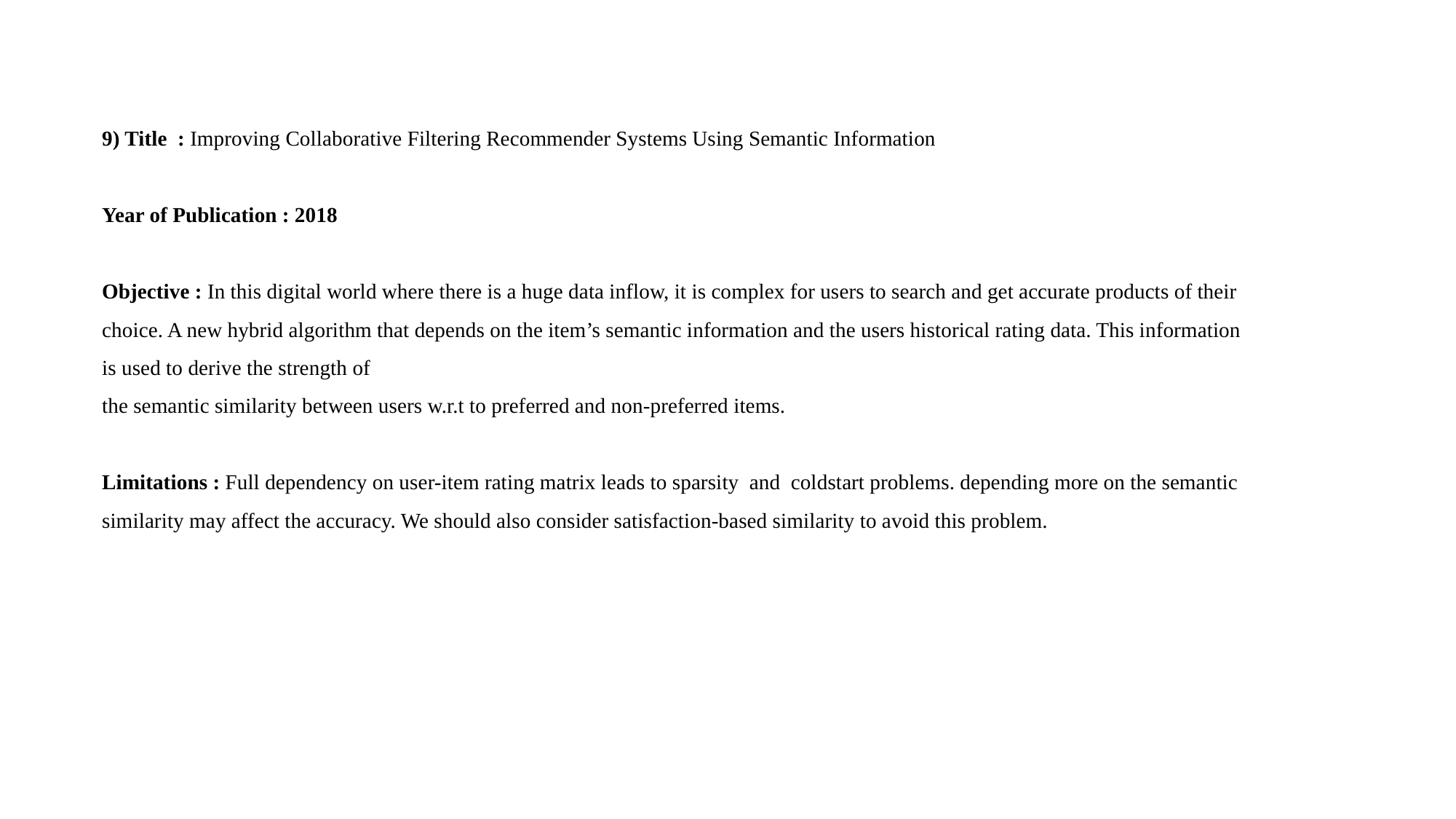

9) Title  : Improving Collaborative Filtering Recommender Systems Using Semantic Information

Year of Publication : 2018

Objective : In this digital world where there is a huge data inflow, it is complex for users to search and get accurate products of their choice. A new hybrid algorithm that depends on the item’s semantic information and the users historical rating data. This information is used to derive the strength of
the semantic similarity between users w.r.t to preferred and non-preferred items.

Limitations : Full dependency on user-item rating matrix leads to sparsity  and  coldstart problems. depending more on the semantic similarity may affect the accuracy. We should also consider satisfaction-based similarity to avoid this problem.